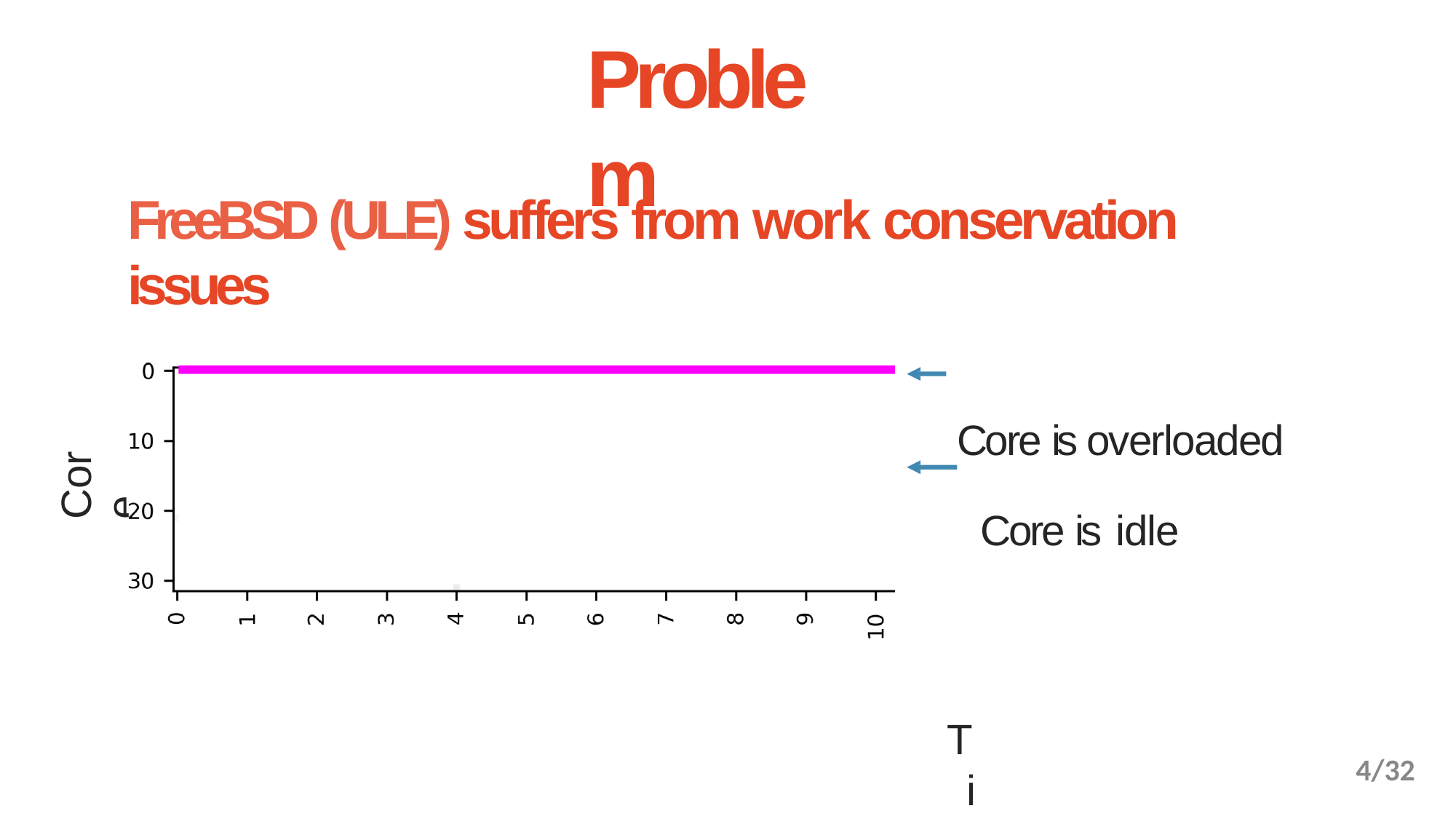

# Problem
FreeBSD (ULE) suffers from work conservation issues

Core is overloaded  Core is idle

Time (second)
[Bouron et al. 2018]

Core

4/32